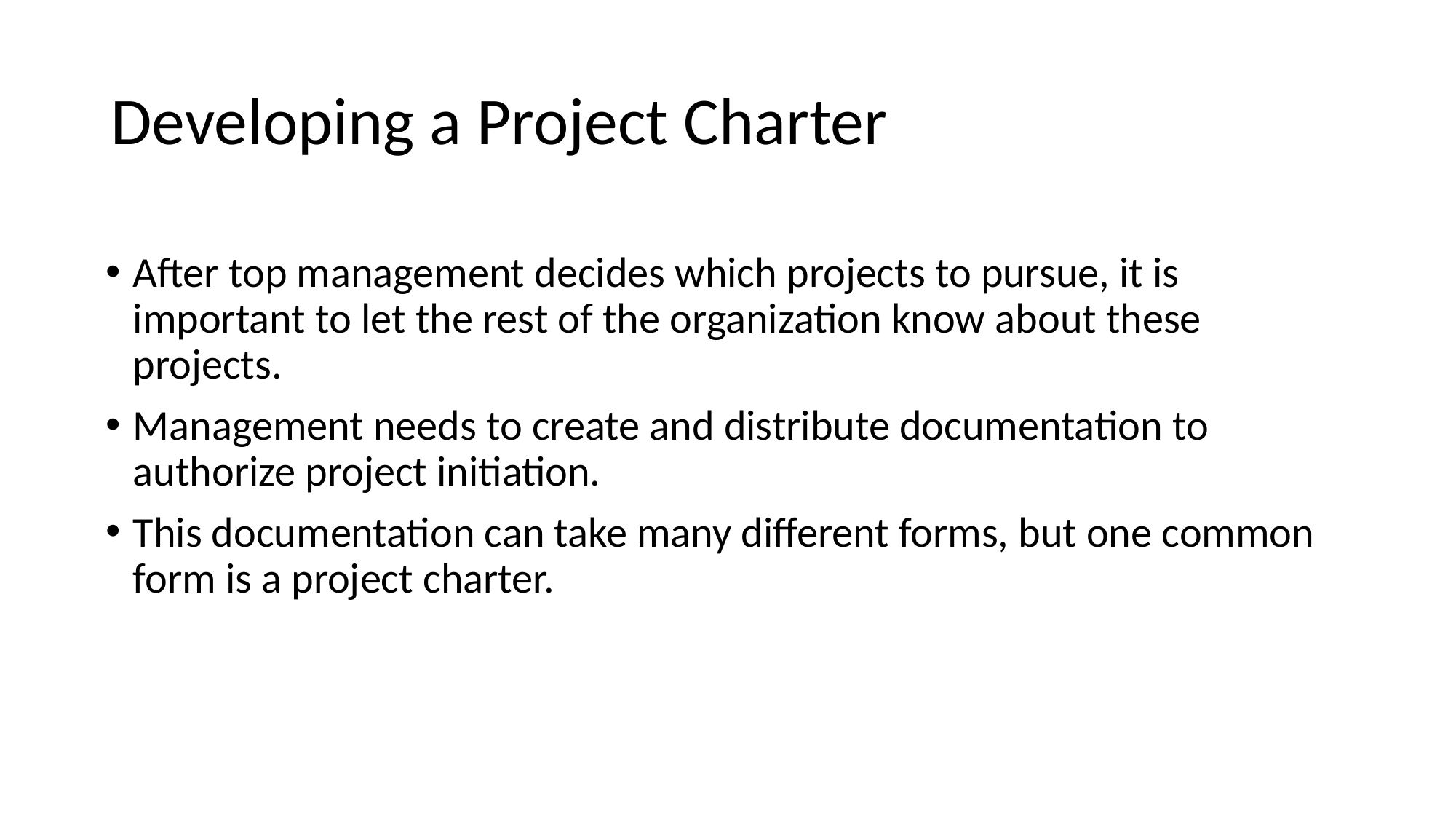

# Developing a Project Charter
After top management decides which projects to pursue, it is important to let the rest of the organization know about these projects.
Management needs to create and distribute documentation to authorize project initiation.
This documentation can take many different forms, but one common form is a project charter.